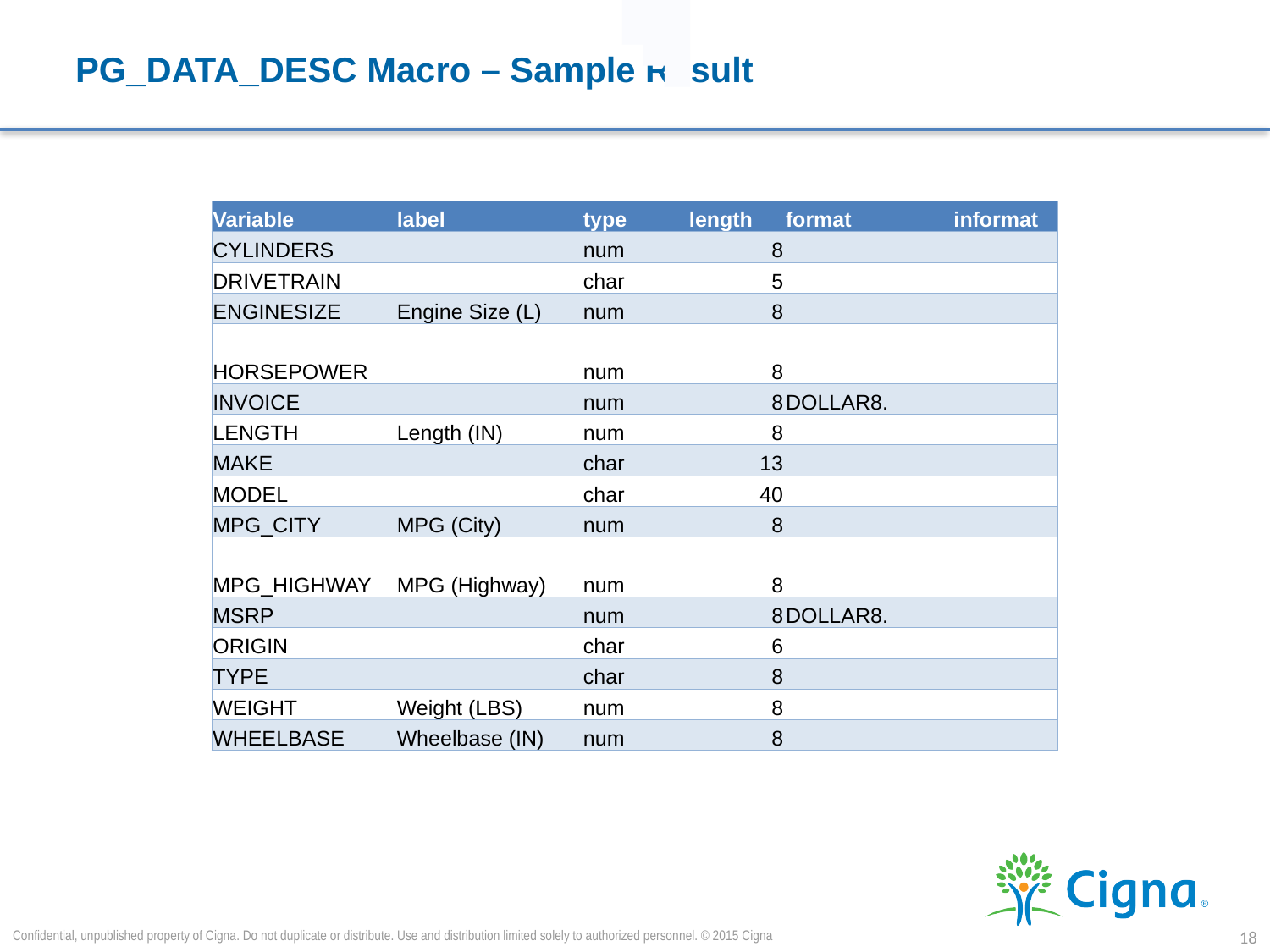

# PG_DATA_DESC Macro – Sample Result

| Variable | label | type | length | format | informat |
| --- | --- | --- | --- | --- | --- |
| CYLINDERS |  | num | 8 |  |  |
| DRIVETRAIN |  | char | 5 |  |  |
| ENGINESIZE | Engine Size (L) | num | 8 |  |  |
| HORSEPOWER |  | num | 8 |  |  |
| INVOICE |  | num | 8 | DOLLAR8. |  |
| LENGTH | Length (IN) | num | 8 |  |  |
| MAKE |  | char | 13 |  |  |
| MODEL |  | char | 40 |  |  |
| MPG\_CITY | MPG (City) | num | 8 |  |  |
| MPG\_HIGHWAY | MPG (Highway) | num | 8 |  |  |
| MSRP |  | num | 8 | DOLLAR8. |  |
| ORIGIN |  | char | 6 |  |  |
| TYPE |  | char | 8 |  |  |
| WEIGHT | Weight (LBS) | num | 8 |  |  |
| WHEELBASE | Wheelbase (IN) | num | 8 |  |  |
Confidential, unpublished property of Cigna. Do not duplicate or distribute. Use and distribution limited solely to authorized personnel. © 2015 Cigna
18